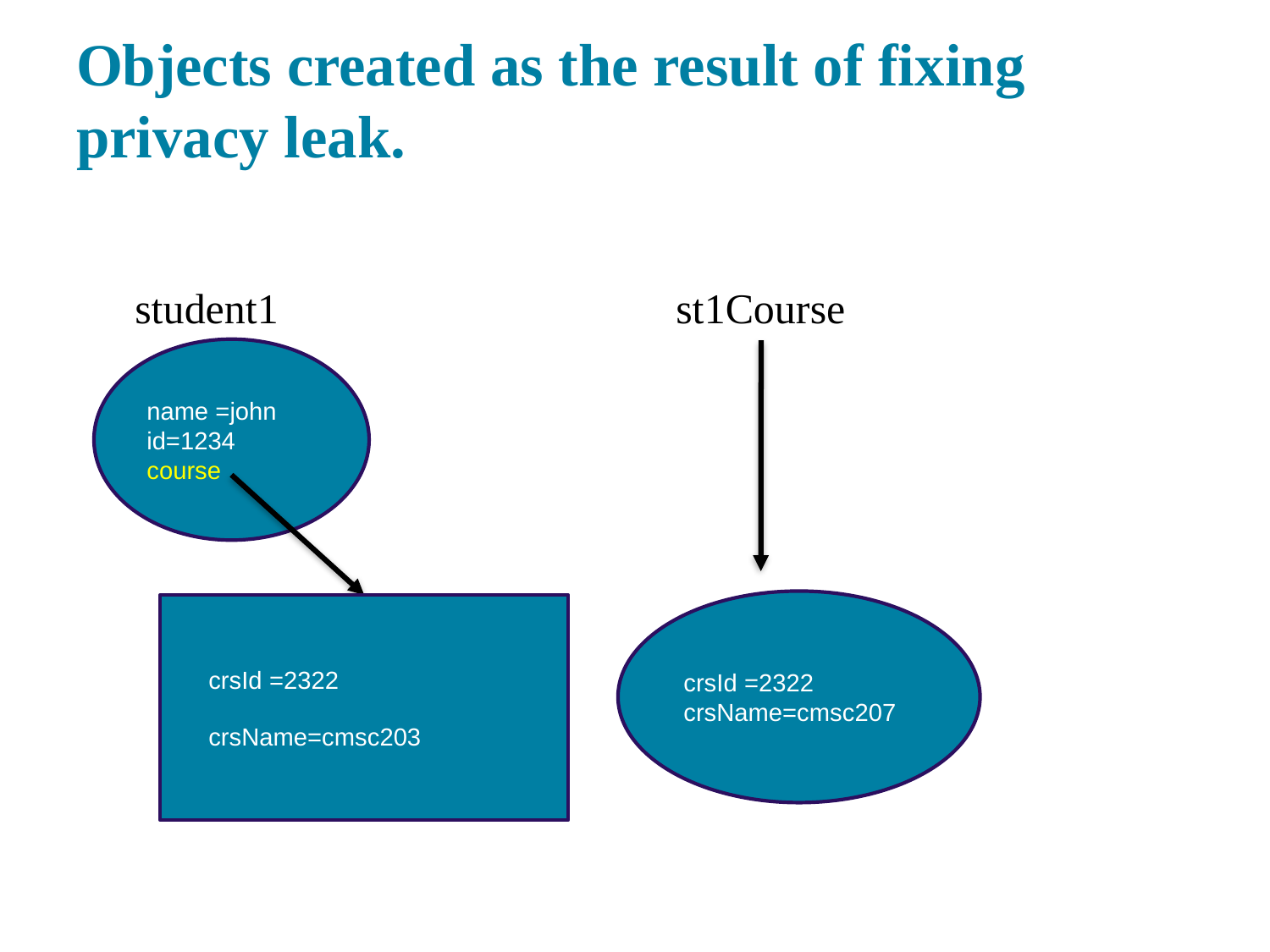

# Objects created as the result of fixing privacy leak.
student1
st1Course
name =john
id=1234
course

crsId =2322
crsName=cmsc207
crsId =2322
crsName=cmsc203